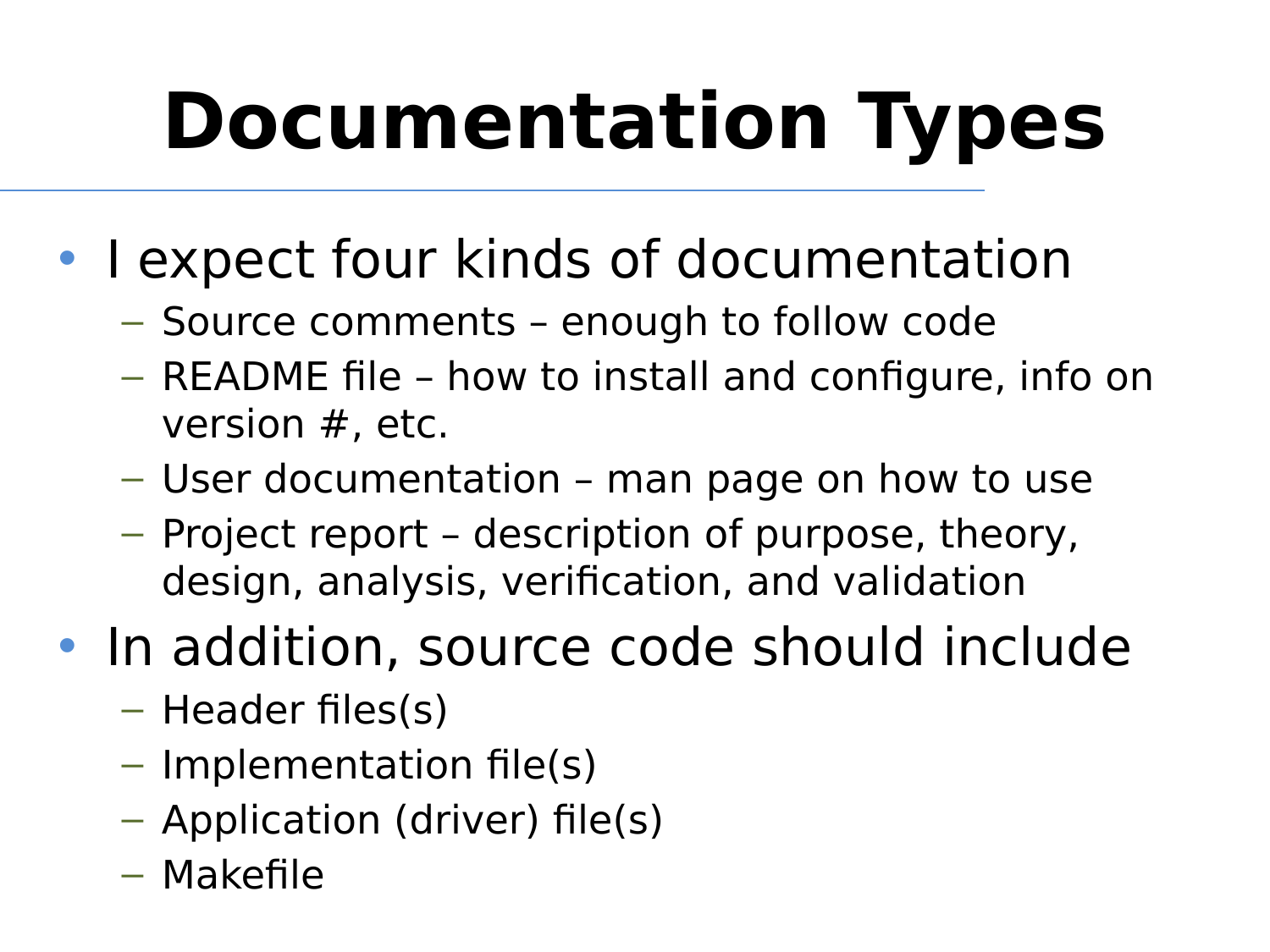

# Documentation Types
I expect four kinds of documentation
Source comments – enough to follow code
README file – how to install and configure, info on version #, etc.
User documentation – man page on how to use
Project report – description of purpose, theory, design, analysis, verification, and validation
In addition, source code should include
Header files(s)
Implementation file(s)
Application (driver) file(s)
Makefile